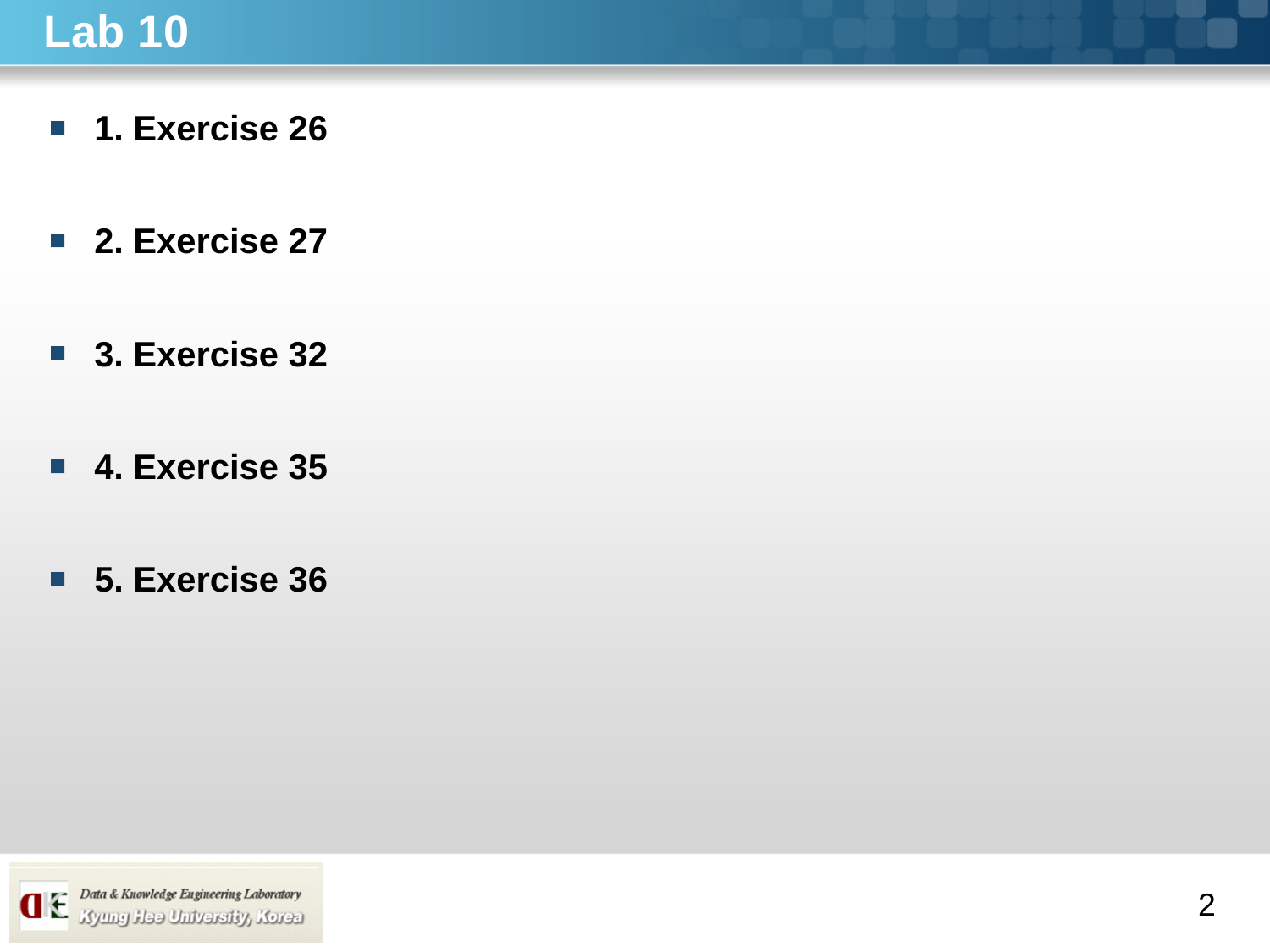

# Lab 10
1. Exercise 26

2. Exercise 27

3. Exercise 32

4. Exercise 35

5. Exercise 36